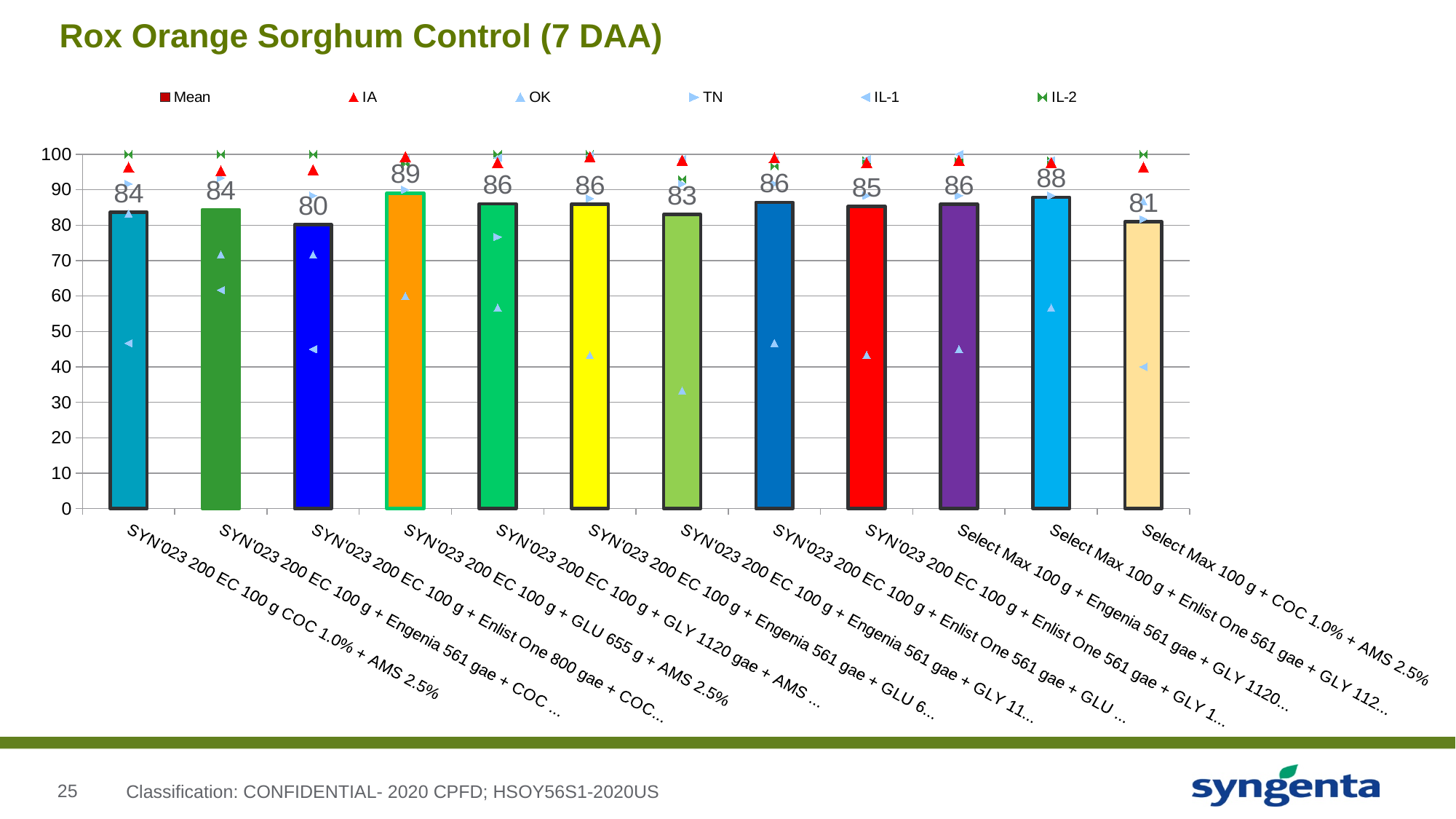

# Rox Orange Sorghum Control (7 DAA)

### Chart

| Category | Mean | IA | OK | TN | IL-1 | IL-2 |
|---|---|---|---|---|---|---|
| SYN'023 200 EC 100 g COC 1.0% + AMS 2.5% | 83.5999999999996 | 96.33333333333299 | 83.333333333333 | 91.666666666666 | 46.666666666666 | 100.0 |
| SYN'023 200 EC 100 g + Engenia 561 gae + COC 1.0% | 84.3999999999996 | 95.33333333333299 | 71.666666666666 | 93.33333333333299 | 61.666666666666 | 100.0 |
| SYN'023 200 EC 100 g + Enlist One 800 gae + COC 1.0% | 80.133333333333 | 95.666666666666 | 71.666666666666 | 88.33333333333299 | 45.0 | 100.0 |
| SYN'023 200 EC 100 g + GLU 655 g + AMS 2.5% | 89.06666666666639 | 99.33333333333299 | 60.0 | 90.0 | 98.666666666666 | 97.33333333333299 |
| SYN'023 200 EC 100 g + GLY 1120 gae + AMS 2.5% | 85.9999999999996 | 97.666666666666 | 56.666666666666 | 76.666666666666 | 99.0 | 100.0 |
| SYN'023 200 EC 100 g + Engenia 561 gae + GLU 655 gae | 85.9666666666664 | 99.33333333333299 | 43.333333333333 | 87.5 | 99.666666666666 | 100.0 |
| SYN'023 200 EC 100 g + Engenia 561 gae + GLY 1120 gae | 82.9999999999996 | 98.33333333333299 | 33.333333333333 | 91.666666666666 | 98.666666666666 | 93.0 |
| SYN'023 200 EC 100 g + Enlist One 561 gae + GLU 655 gae | 86.4666666666662 | 99.0 | 46.666666666666 | 91.666666666666 | 98.33333333333299 | 96.666666666666 |
| SYN'023 200 EC 100 g + Enlist One 561 gae + GLY 1120 gae | 85.2666666666662 | 97.666666666666 | 43.333333333333 | 88.33333333333299 | 98.666666666666 | 98.33333333333299 |
| Select Max 100 g + Engenia 561 gae + GLY 1120 gae | 85.9333333333332 | 98.33333333333299 | 45.0 | 88.33333333333299 | 100.0 | 98.0 |
| Select Max 100 g + Enlist One 561 gae + GLY 1120 gae | 87.86666666666619 | 97.666666666666 | 56.666666666666 | 88.33333333333299 | 98.33333333333299 | 98.33333333333299 |
| Select Max 100 g + COC 1.0% + AMS 2.5% | 80.933333333333 | 96.33333333333299 | 86.666666666666 | 81.666666666666 | 40.0 | 100.0 |
Classification: CONFIDENTIAL- 2020 CPFD; HSOY56S1-2020US